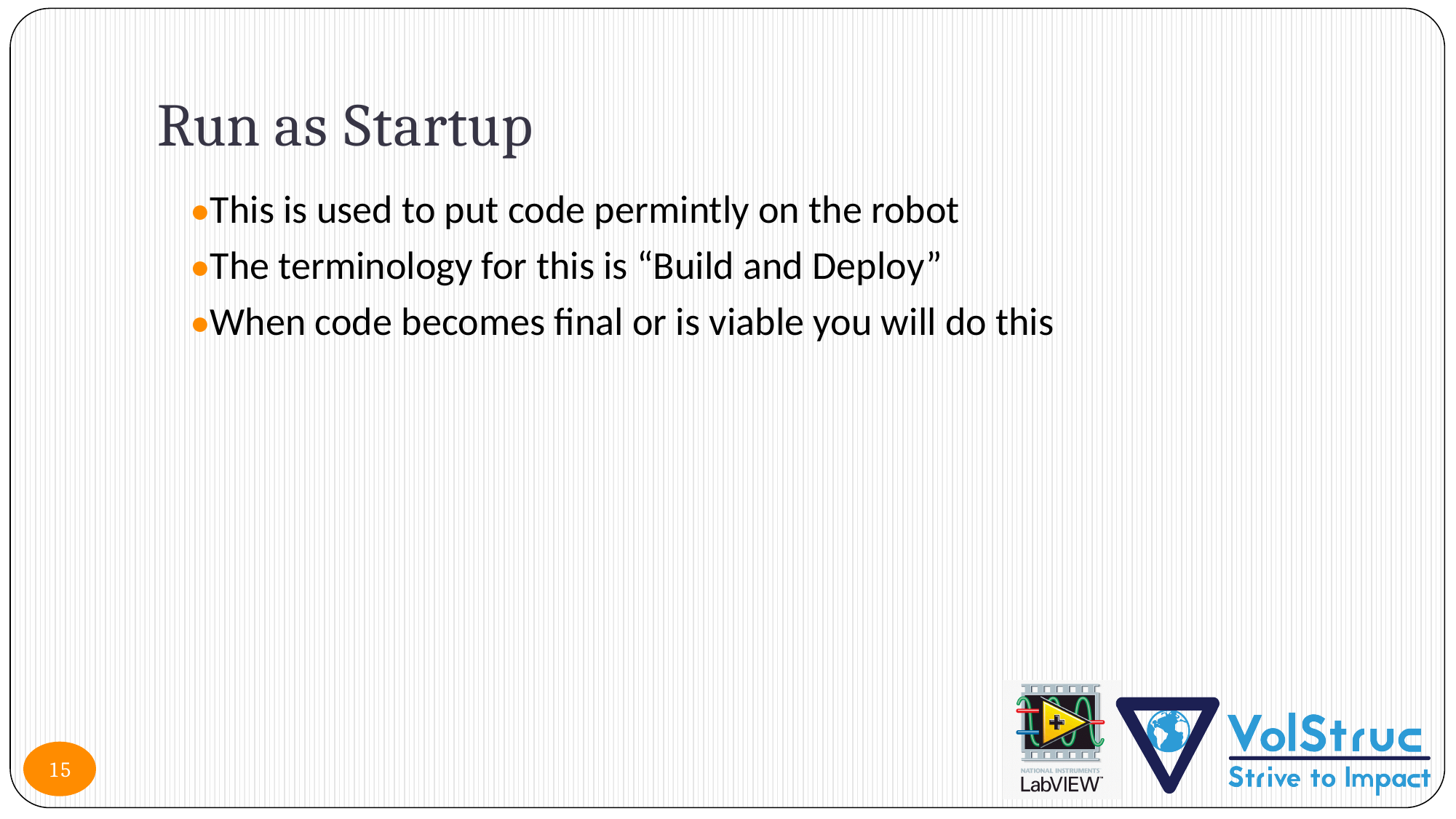

# Run as Startup
This is used to put code permintly on the robot
The terminology for this is “Build and Deploy”
When code becomes final or is viable you will do this
15